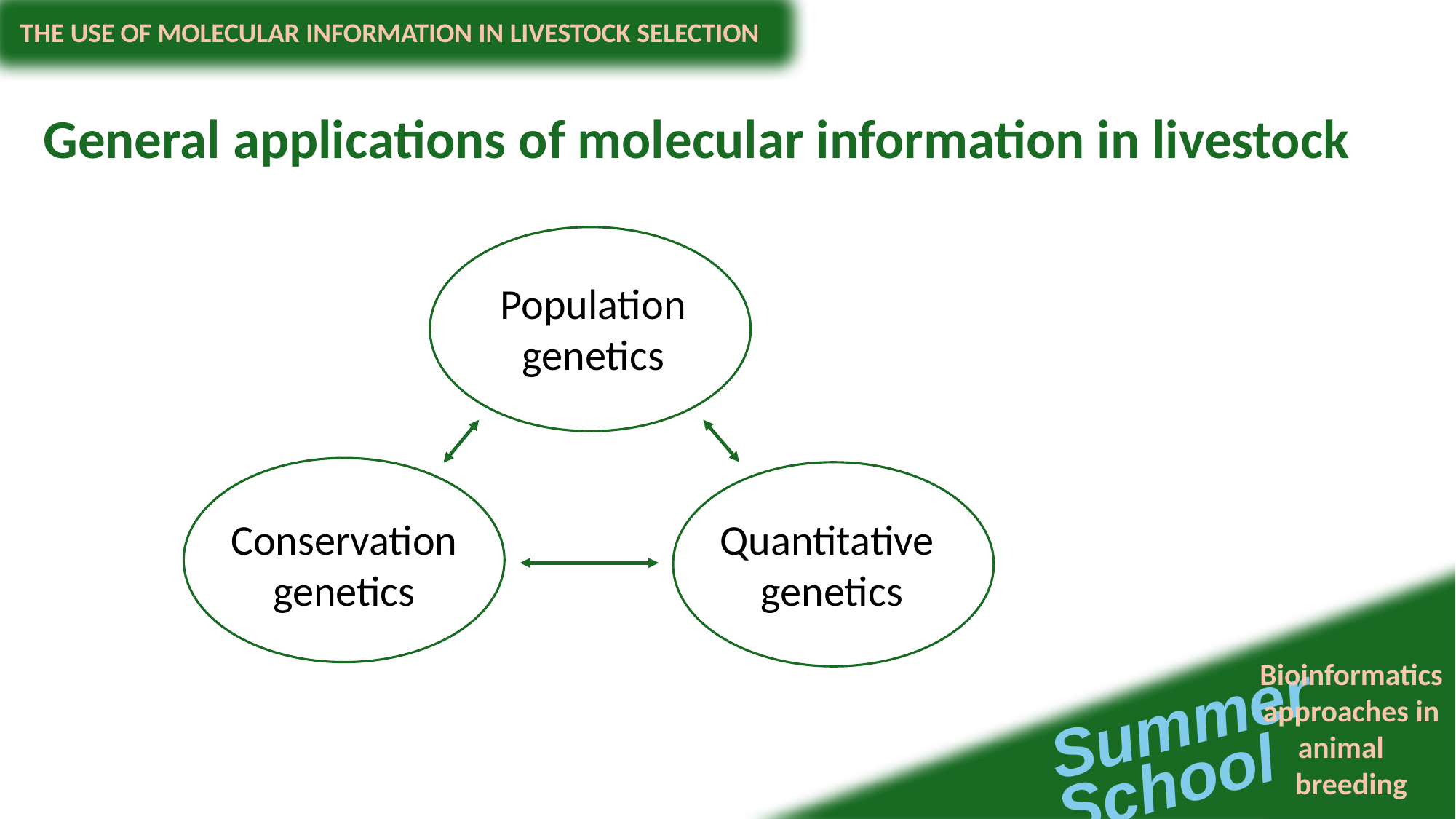

# General applications of molecular information in livestock

Population
genetics

Conservation
genetics
Quantitative
genetics